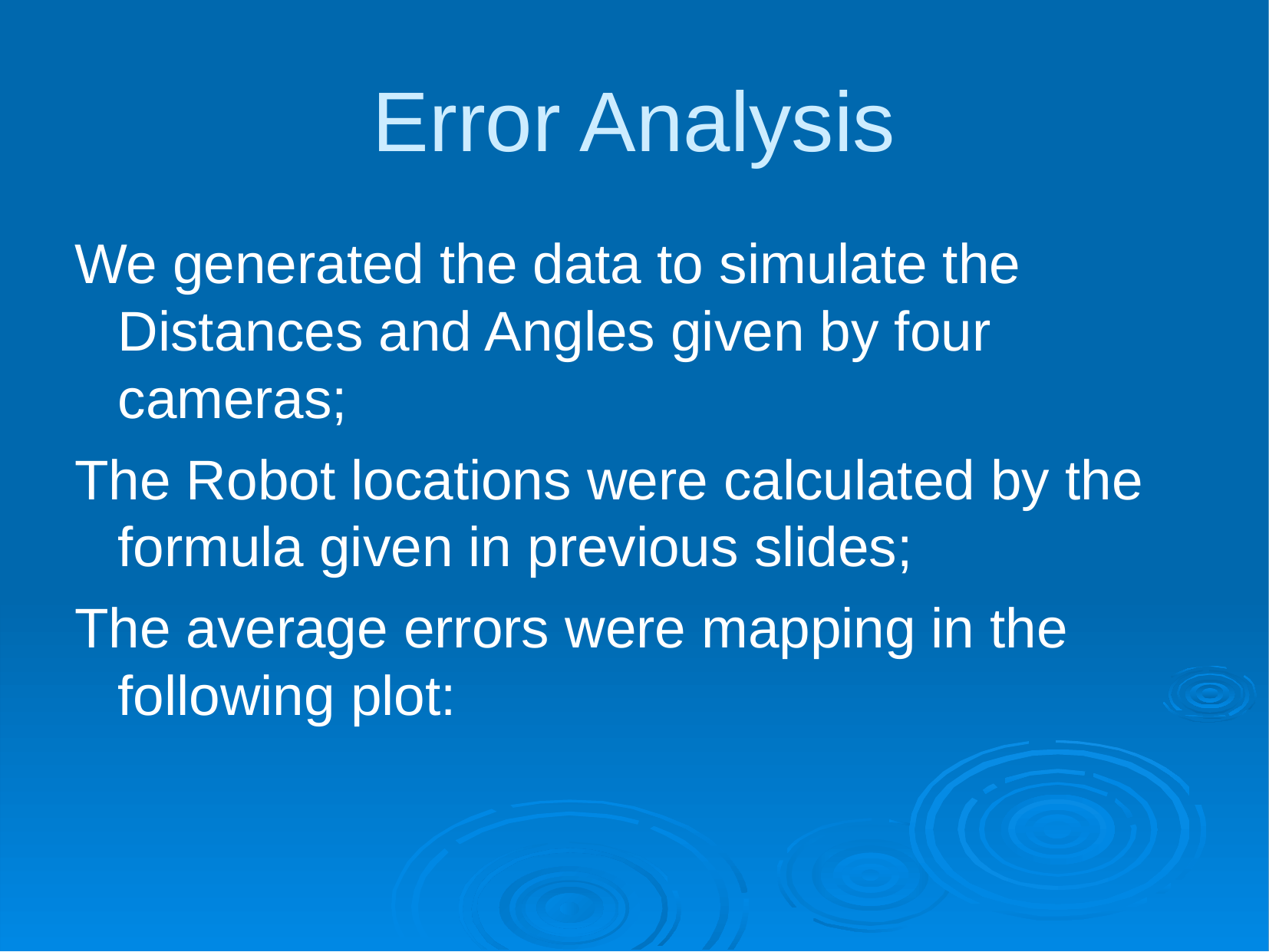

# Error Analysis
We generated the data to simulate the Distances and Angles given by four cameras;
The Robot locations were calculated by the formula given in previous slides;
The average errors were mapping in the following plot: